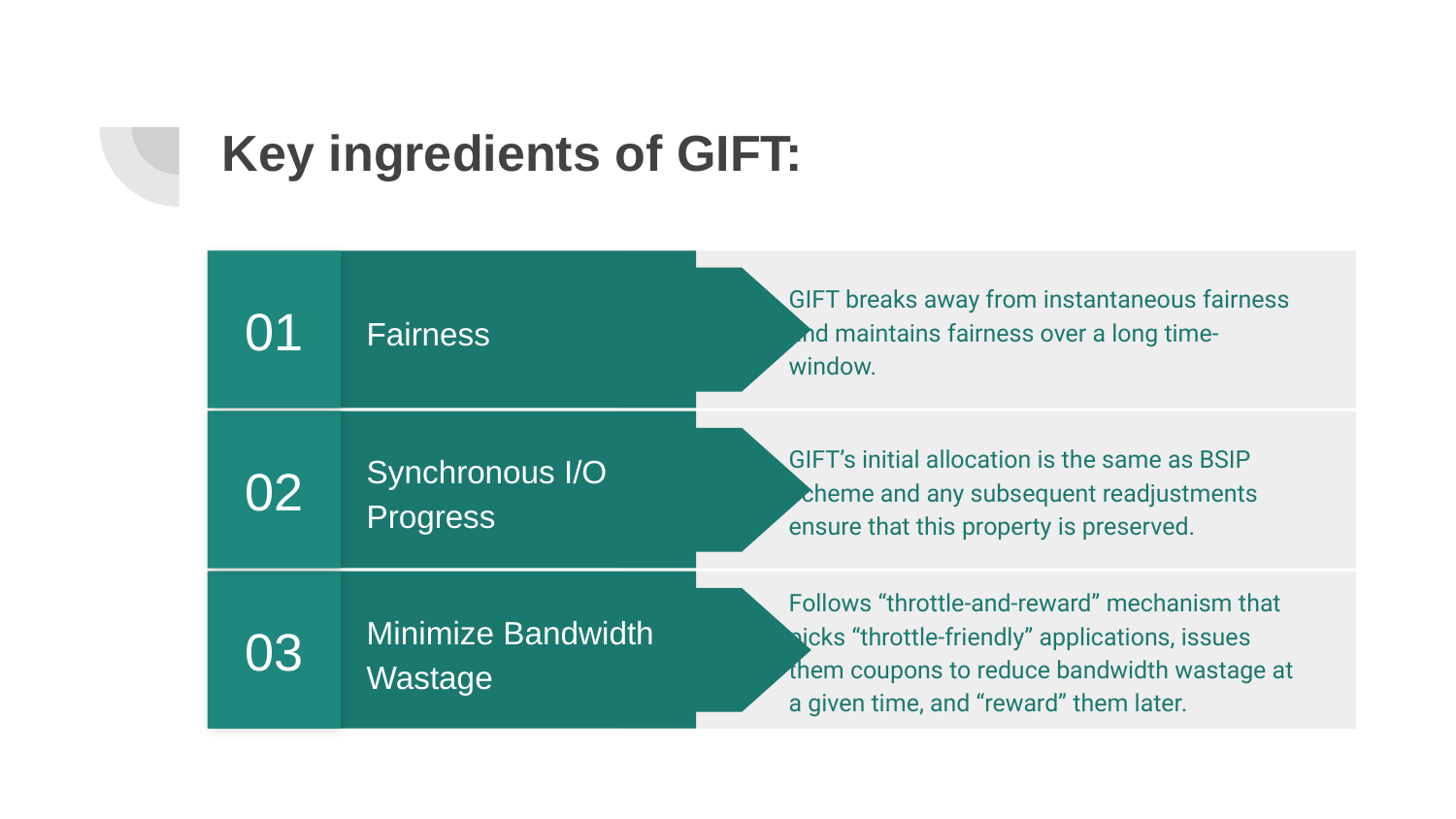

# Key ingredients of GIFT:

01

GIFT breaks away from instantaneous fairness and maintains fairness over a long time-window.
Fairness

02

GIFT’s initial allocation is the same as BSIP scheme and any subsequent readjustments ensure that this property is preserved.
Synchronous I/O Progress

03

Follows “throttle-and-reward” mechanism that picks “throttle-friendly” applications, issues them coupons to reduce bandwidth wastage at a given time, and “reward” them later.
Minimize Bandwidth Wastage